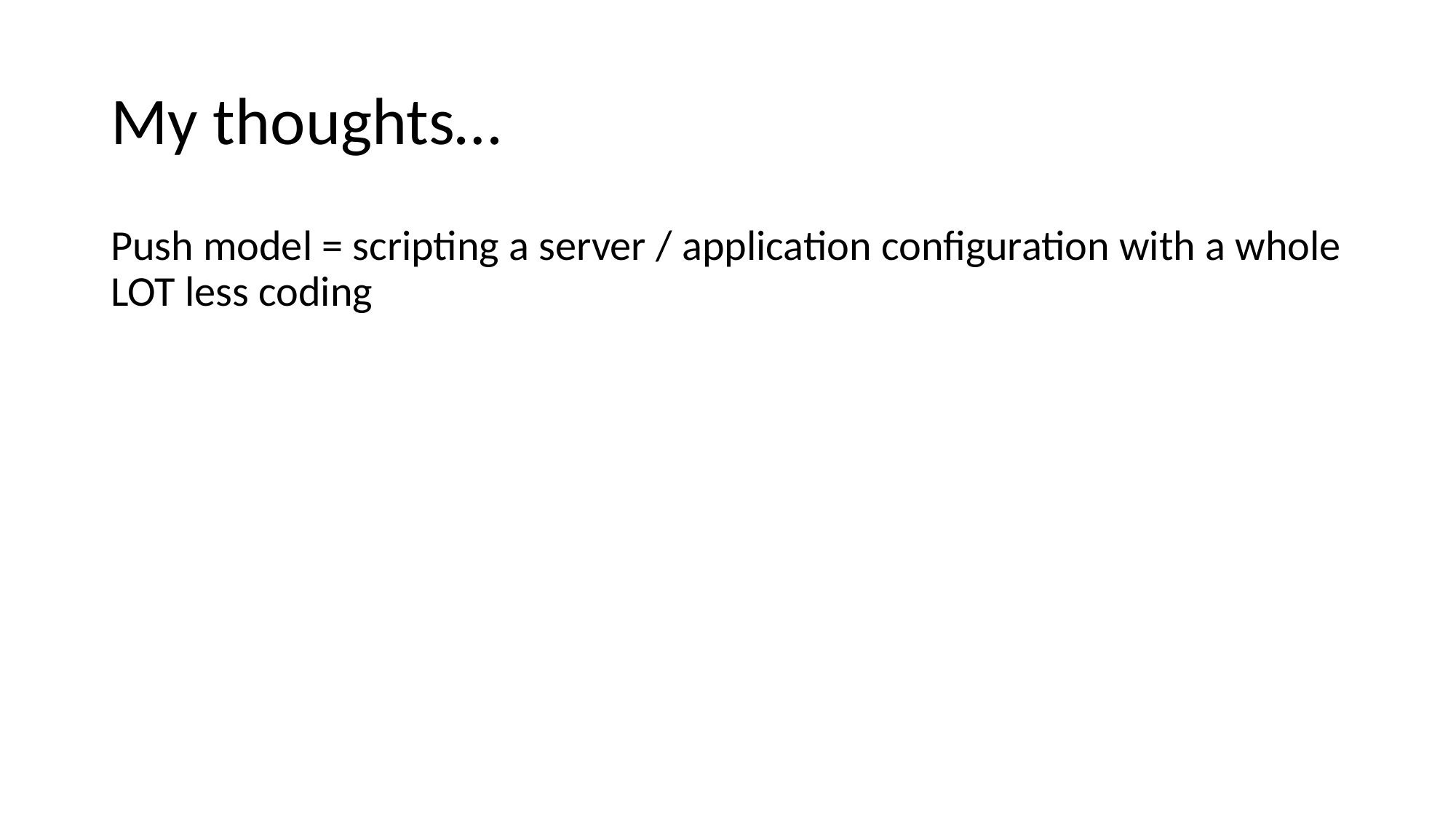

# My thoughts…
Push model = scripting a server / application configuration with a whole LOT less coding